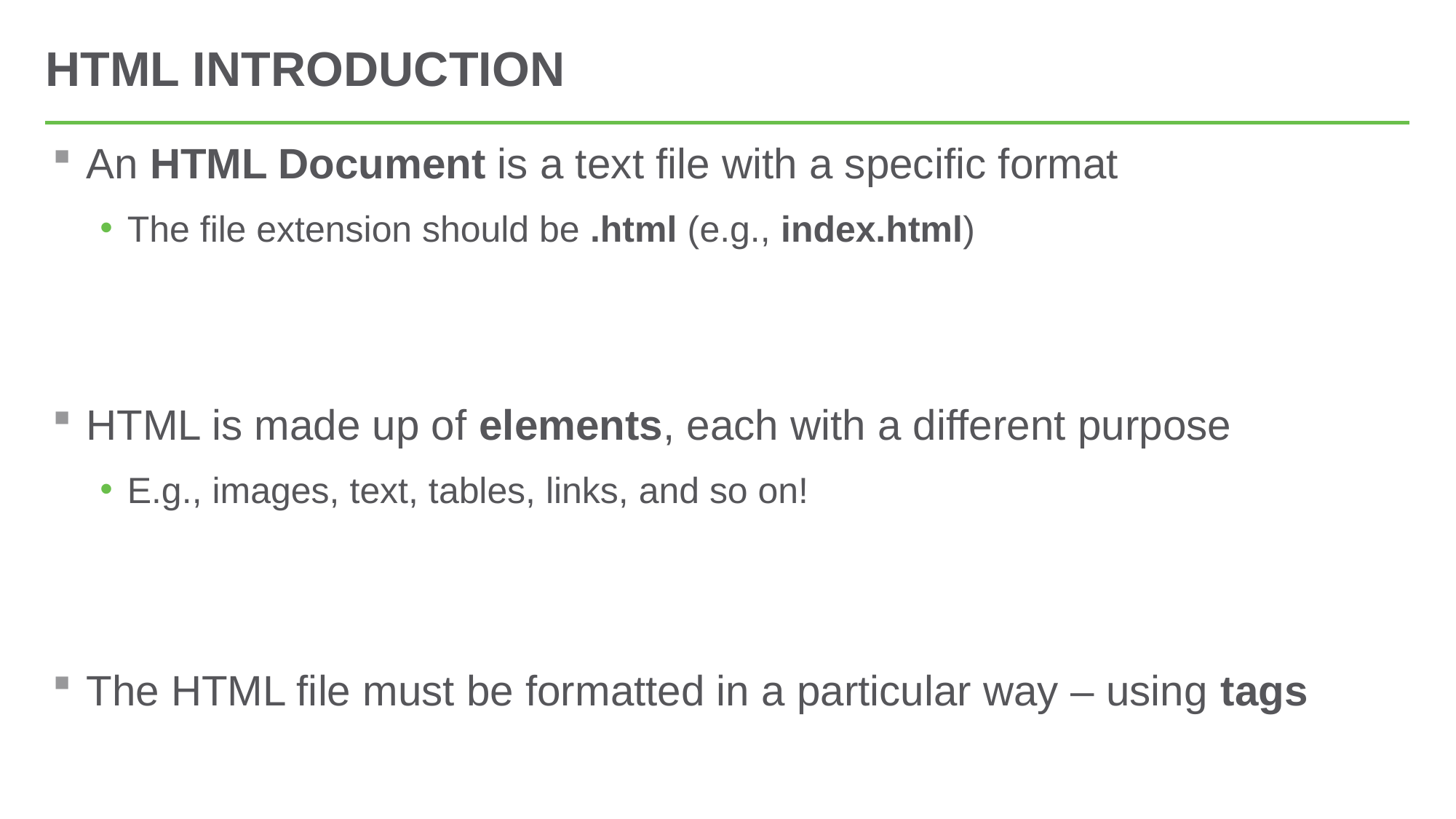

# HTML Introduction
An HTML Document is a text file with a specific format
The file extension should be .html (e.g., index.html)

HTML is made up of elements, each with a different purpose
E.g., images, text, tables, links, and so on!

The HTML file must be formatted in a particular way – using tags